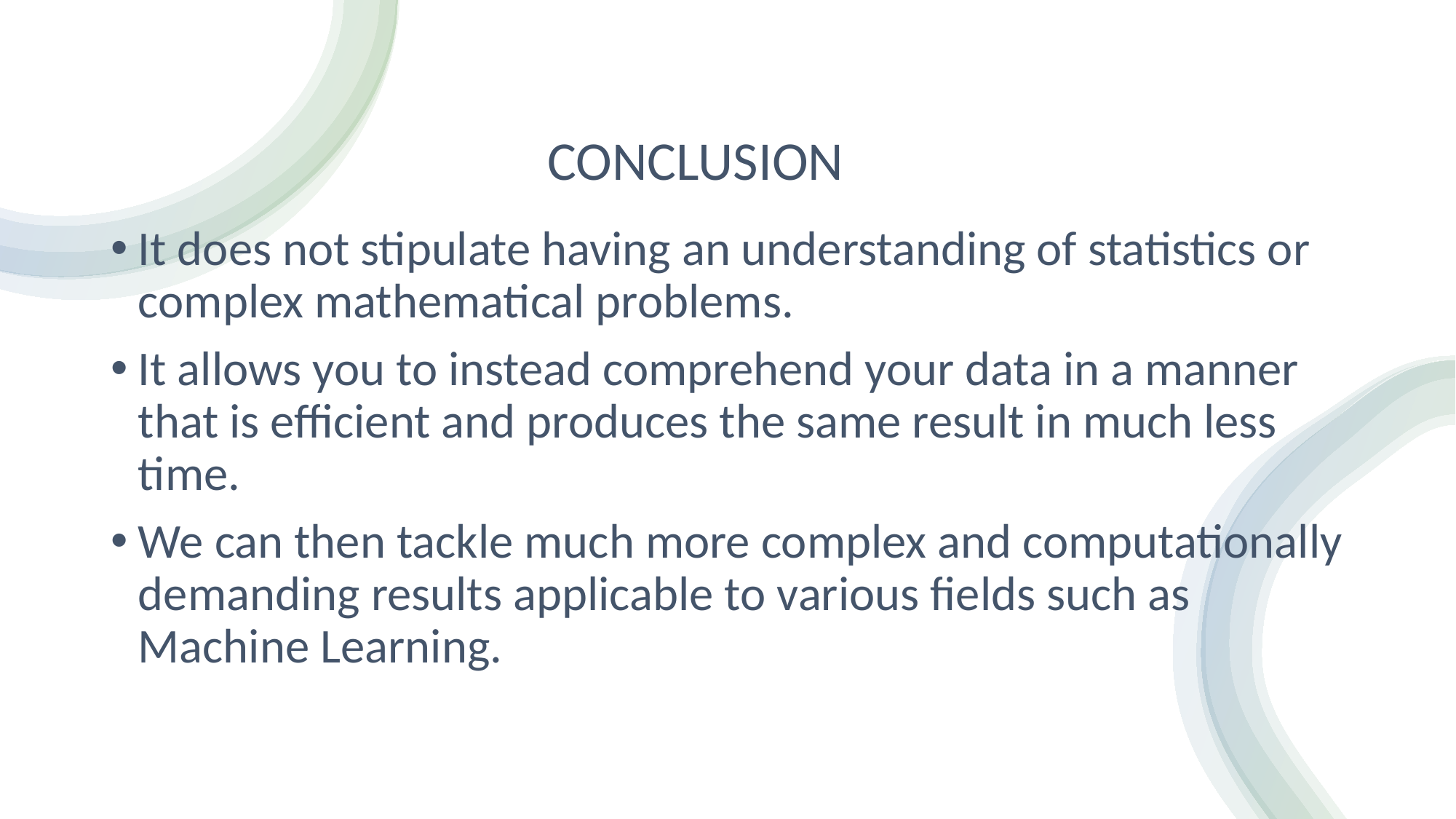

# CONCLUSION
It does not stipulate having an understanding of statistics or complex mathematical problems.
It allows you to instead comprehend your data in a manner that is efficient and produces the same result in much less time.
We can then tackle much more complex and computationally demanding results applicable to various fields such as Machine Learning.